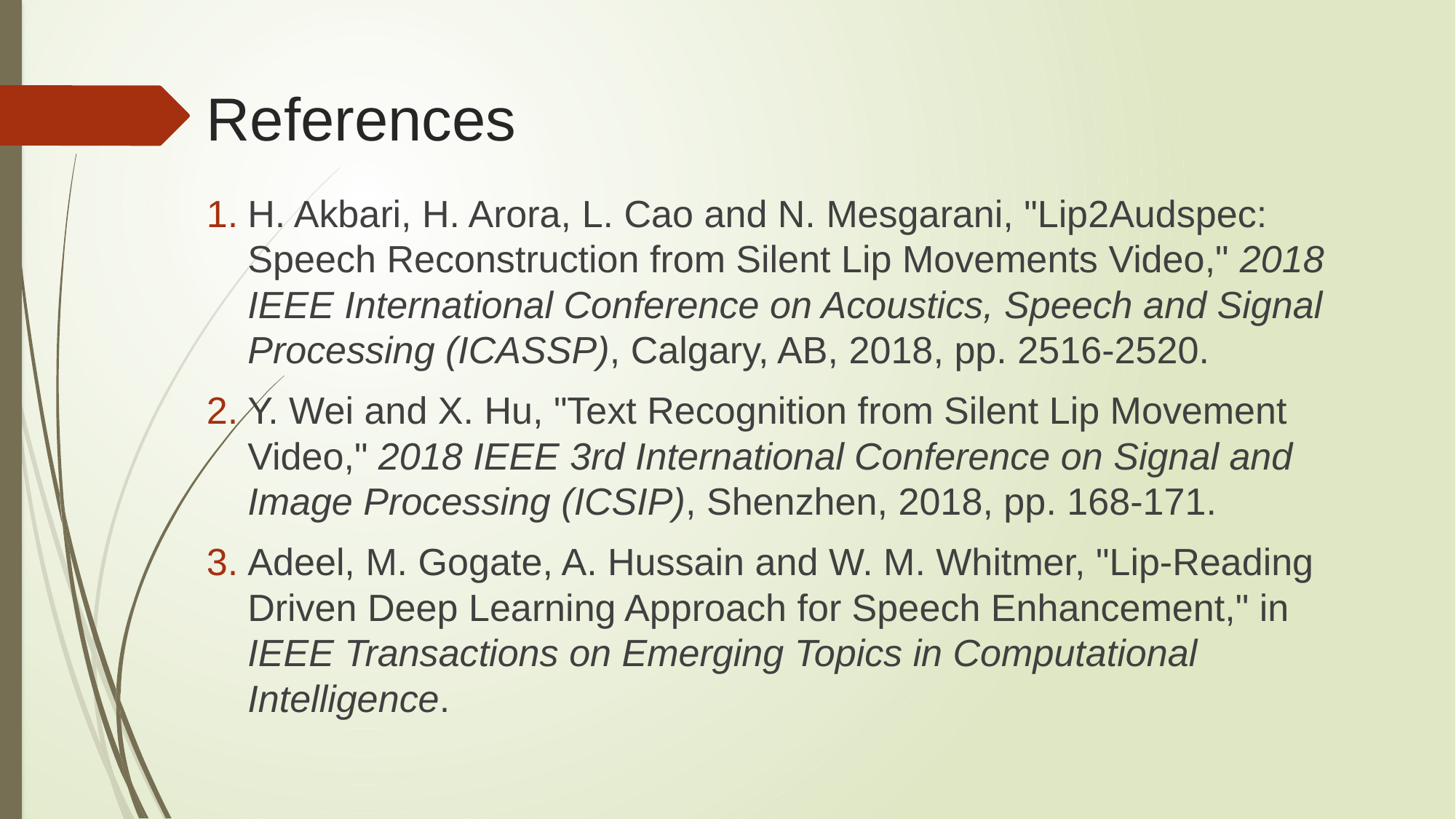

# References
H. Akbari, H. Arora, L. Cao and N. Mesgarani, "Lip2Audspec: Speech Reconstruction from Silent Lip Movements Video," 2018 IEEE International Conference on Acoustics, Speech and Signal Processing (ICASSP), Calgary, AB, 2018, pp. 2516-2520.
Y. Wei and X. Hu, "Text Recognition from Silent Lip Movement Video," 2018 IEEE 3rd International Conference on Signal and Image Processing (ICSIP), Shenzhen, 2018, pp. 168-171.
Adeel, M. Gogate, A. Hussain and W. M. Whitmer, "Lip-Reading Driven Deep Learning Approach for Speech Enhancement," in IEEE Transactions on Emerging Topics in Computational Intelligence.